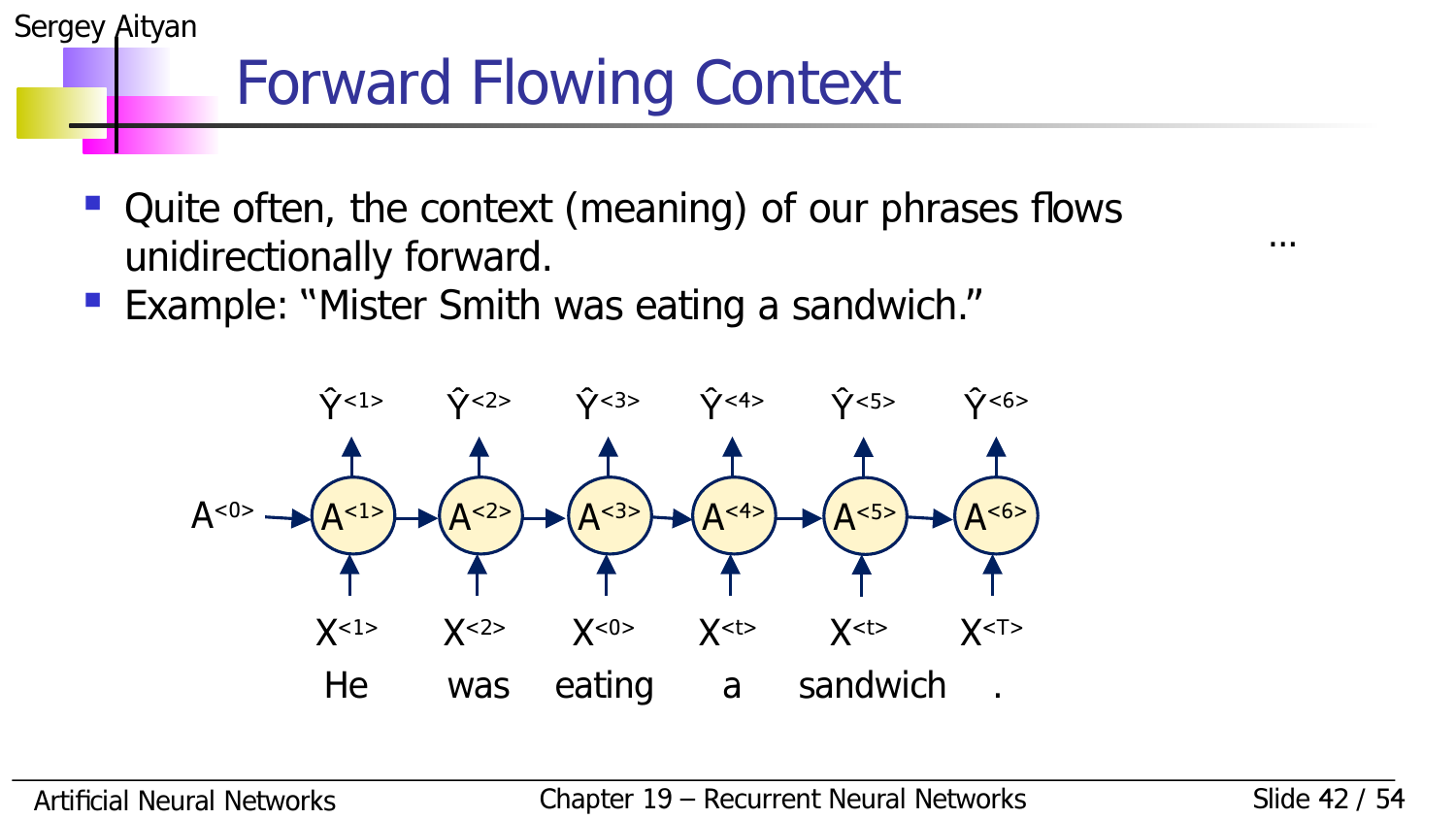

# Forward Flowing Context
Quite often, the context (meaning) of our phrases flows unidirectionally forward.
Example: “Mister Smith was eating a sandwich.”
…
Ŷ<1>
A<1>
X<1>
Ŷ<2>
A<2>
X<2>
Ŷ<3>
A<3>
X<0>
Ŷ<4>
A<4>
X<t>
Ŷ<6>
A<6>
X<T>
Ŷ<5>
A<5>
X<t>
A<0>
He       was    eating      a     sandwich    .